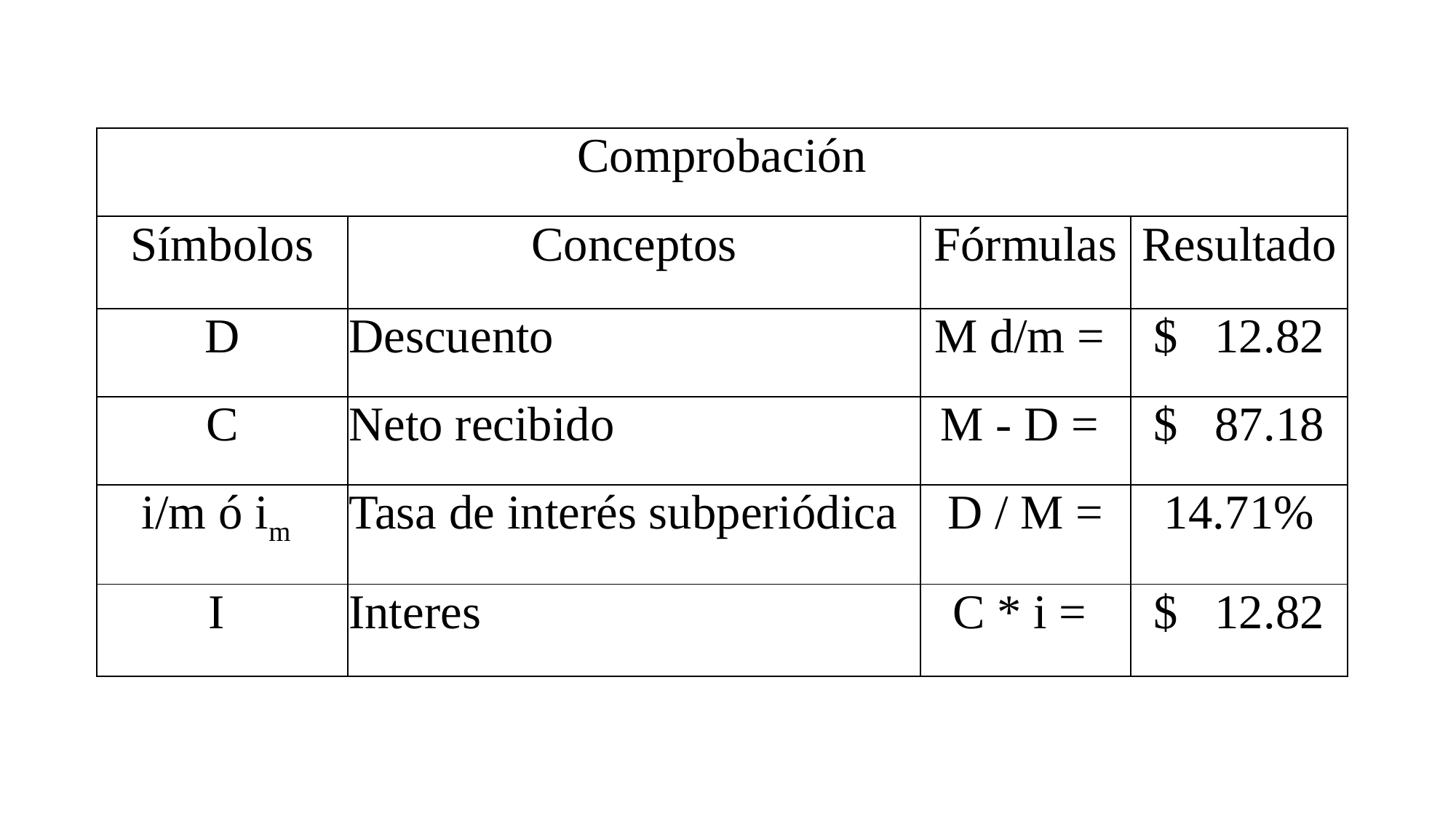

| Comprobación |  |  |  |
| --- | --- | --- | --- |
| Símbolos | Conceptos | Fórmulas | Resultado |
| D | Descuento | M d/m = | $ 12.82 |
| C | Neto recibido | M - D = | $ 87.18 |
| i/m ó im | Tasa de interés subperiódica | D / M = | 14.71% |
| I | Interes | C \* i = | $ 12.82 |